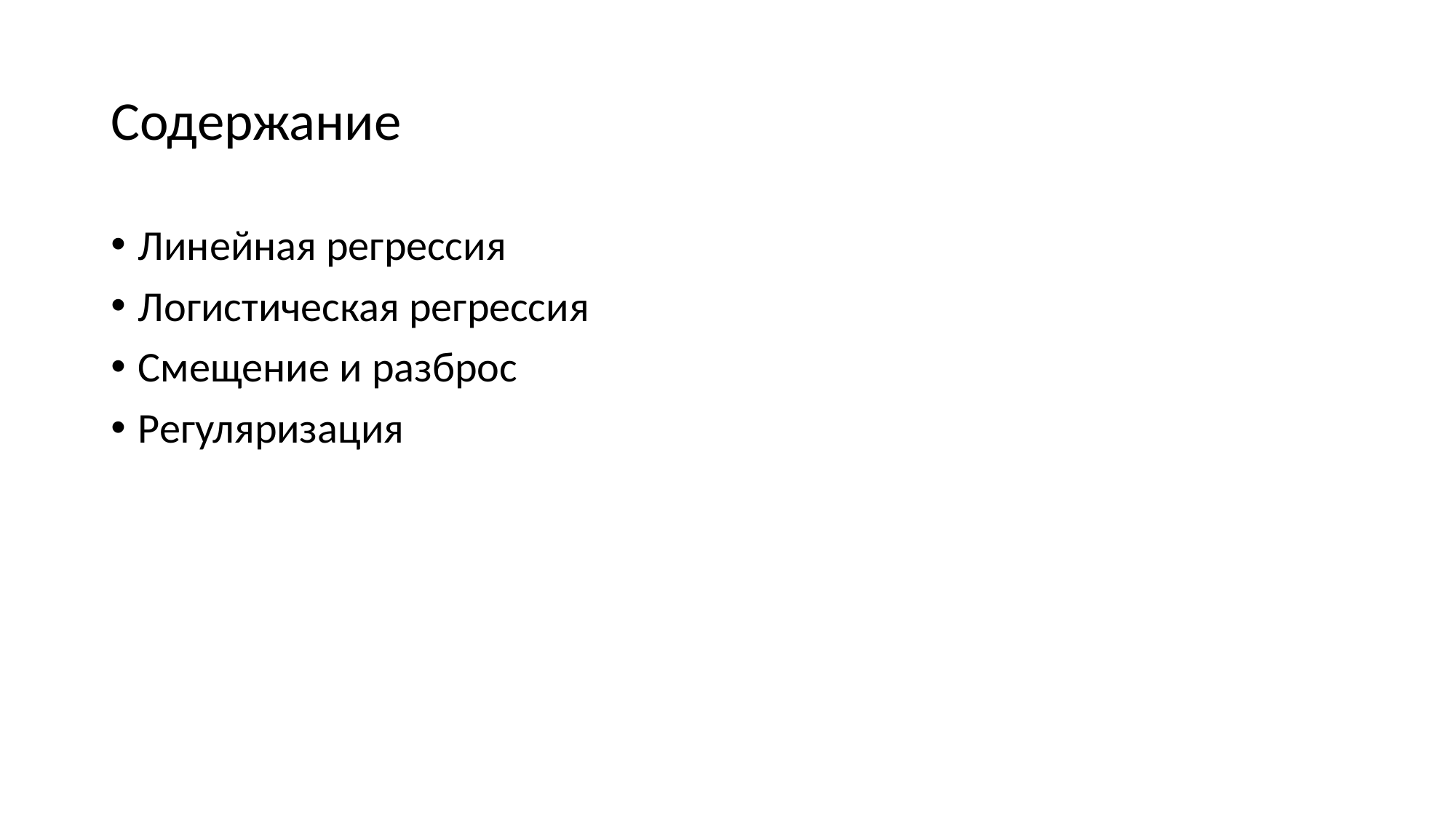

# Содержание
Линейная регрессия
Логистическая регрессия
Смещение и разброс
Регуляризация